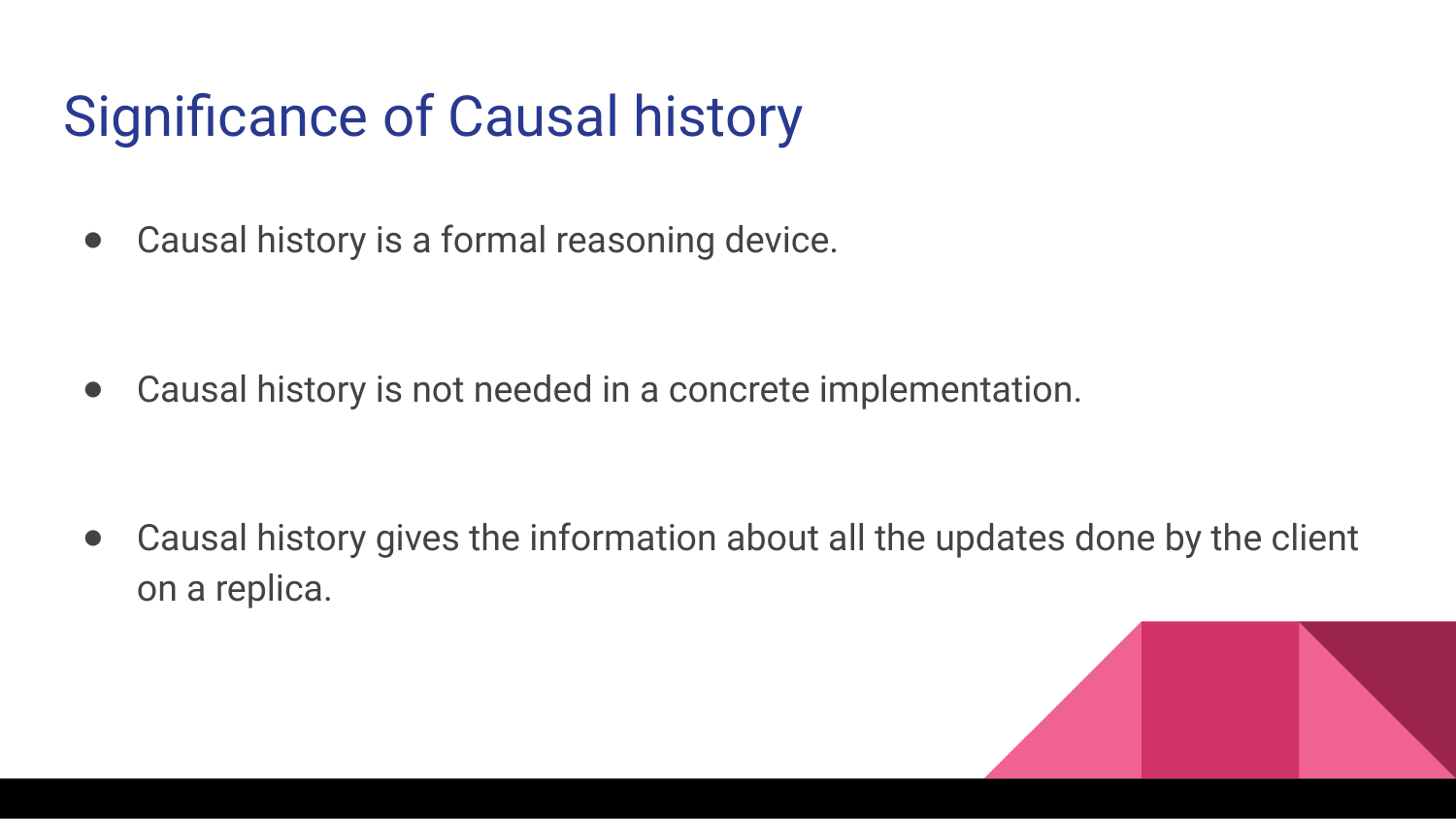

Significance of Causal history
Causal history is a formal reasoning device.

Causal history is not needed in a concrete implementation.

Causal history gives the information about all the updates done by the client on a replica.